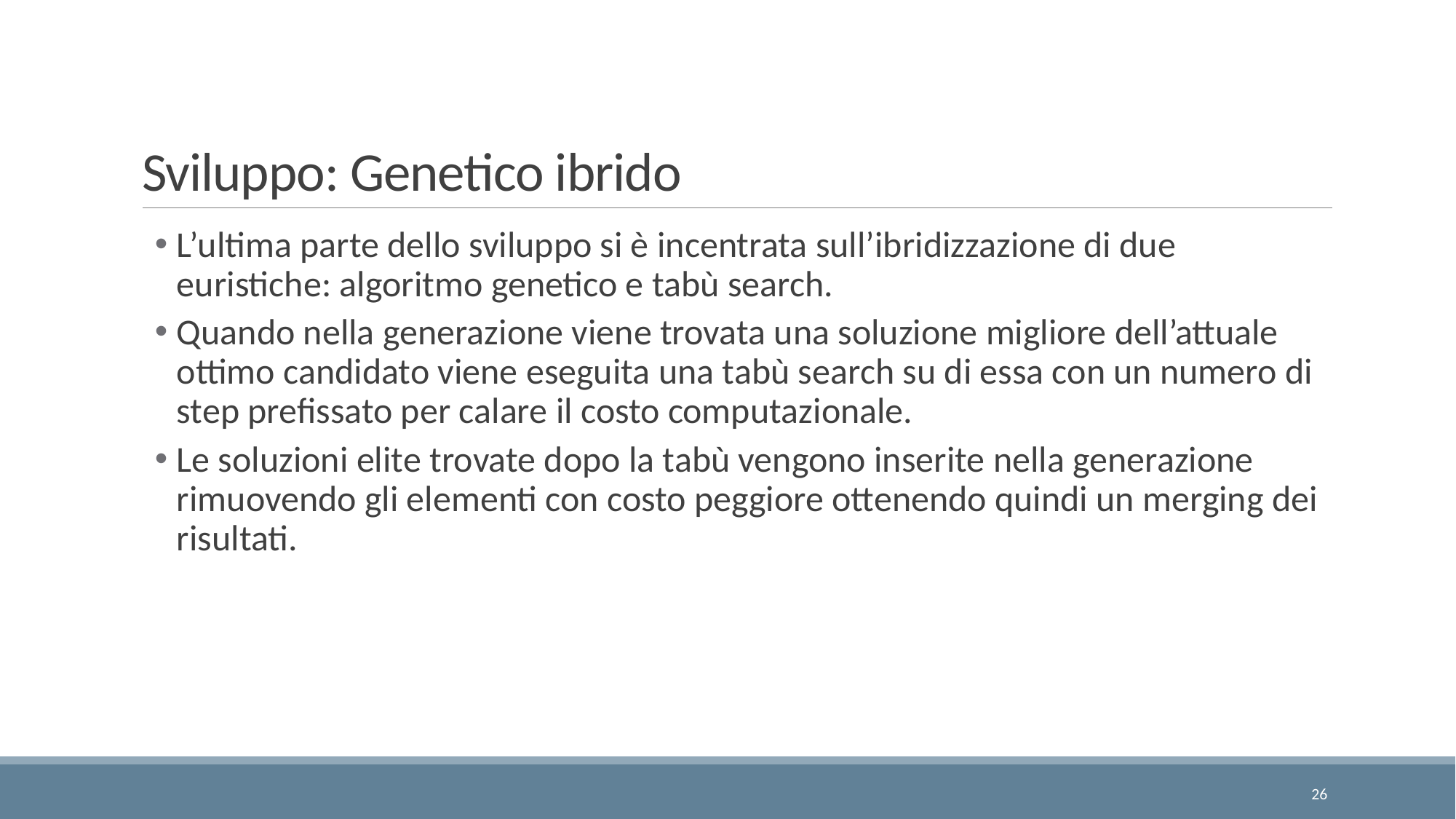

# Sviluppo: Genetico ibrido
L’ultima parte dello sviluppo si è incentrata sull’ibridizzazione di due euristiche: algoritmo genetico e tabù search.
Quando nella generazione viene trovata una soluzione migliore dell’attuale ottimo candidato viene eseguita una tabù search su di essa con un numero di step prefissato per calare il costo computazionale.
Le soluzioni elite trovate dopo la tabù vengono inserite nella generazione rimuovendo gli elementi con costo peggiore ottenendo quindi un merging dei risultati.

26